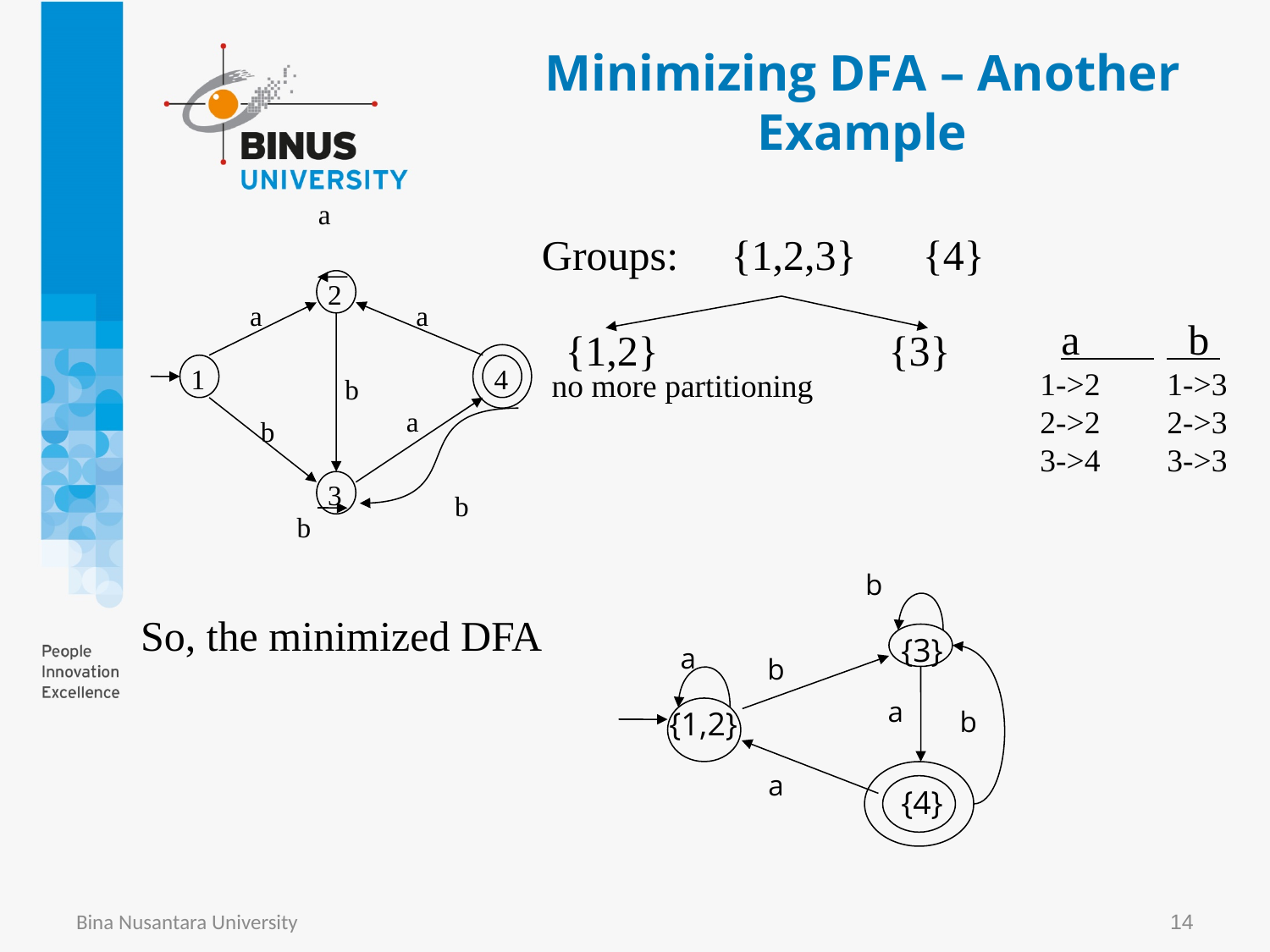

# Minimizing DFA – Another Example
a

2
a
a

1
4
b

a
b

3
b
b
Groups:     {1,2,3}	{4}

  a       	  b
1->2	1->3
2->2	2->3
3->4	3->3
{1,2}
{3}
no more partitioning
b

{3}
a
b

a
{1,2}

b

a

{4}
So, the minimized DFA
Bina Nusantara University
14